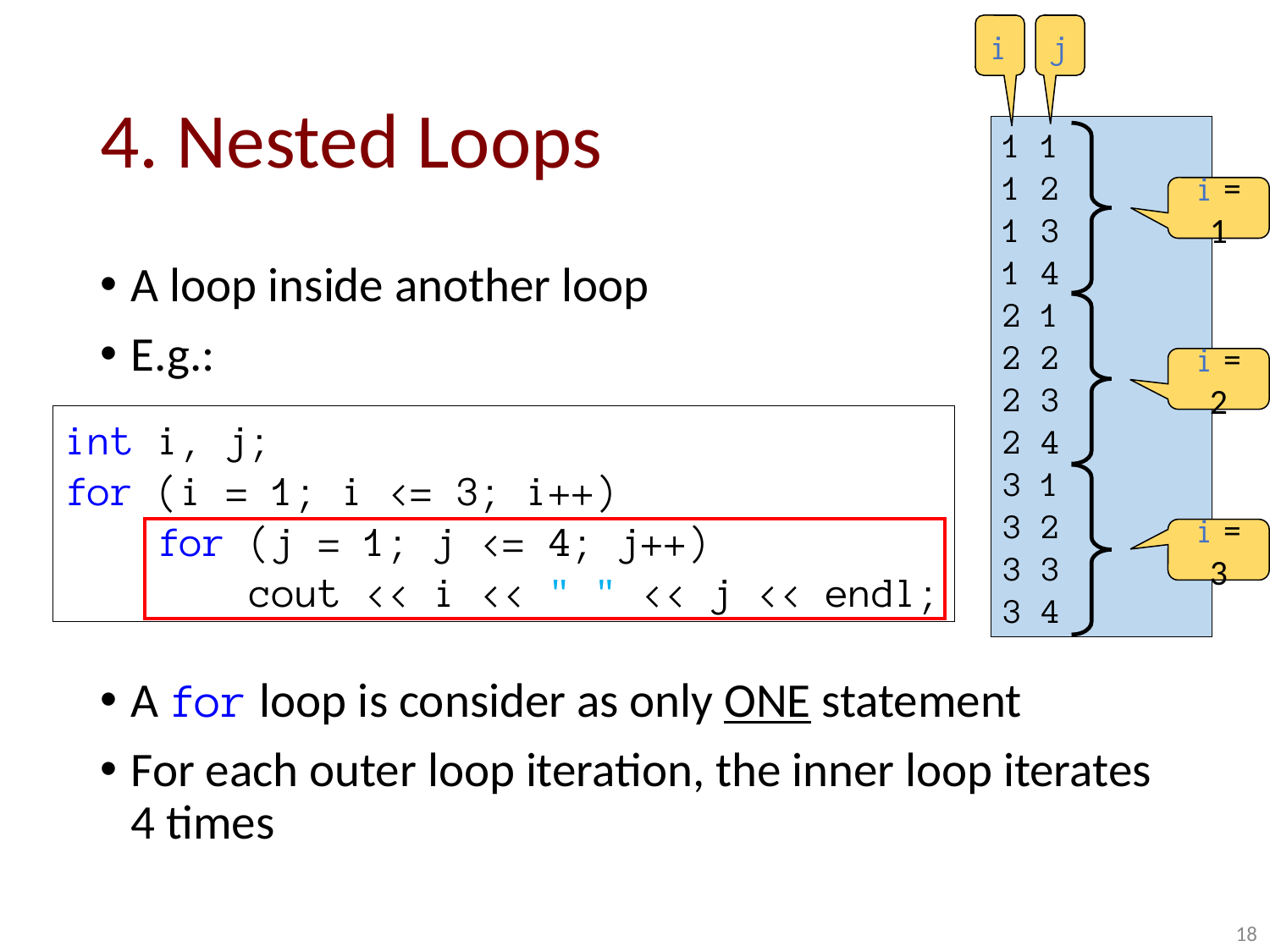

i
j
# 4. Nested Loops
1 1
1 2
1 3
1 4
2 1
2 2
2 3
2 4
3 1
3 2
3 3
3 4

i = 1
A loop inside another loop
E.g.:

A for loop is consider as only ONE statement
For each outer loop iteration, the inner loop iterates 4 times

i = 2
int i, j;
for (i = 1; i <= 3; i++)
    for (j = 1; j <= 4; j++)
        cout << i << " " << j << endl;

i = 3
18